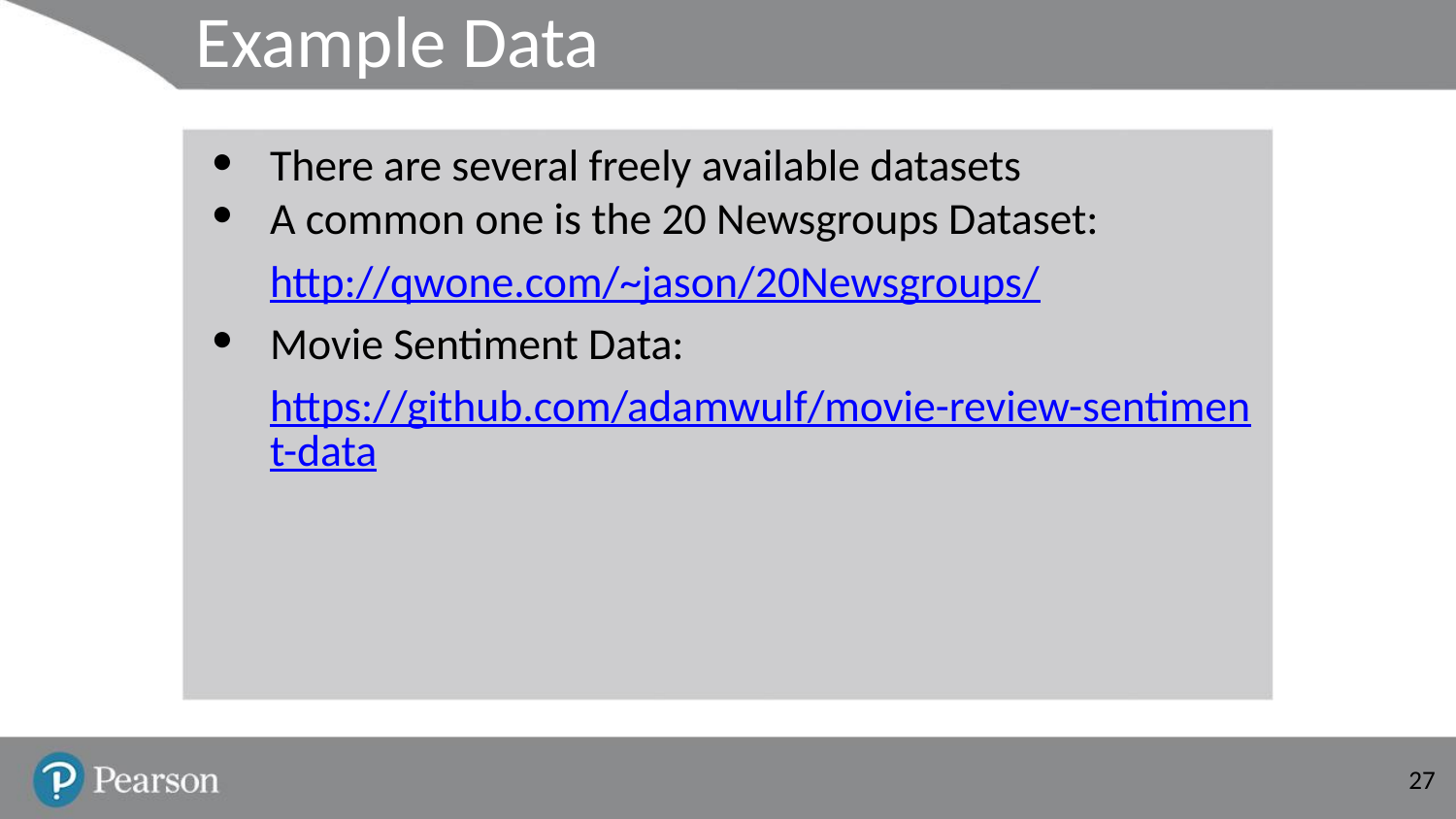

# Example Data
There are several freely available datasets
A common one is the 20 Newsgroups Dataset:
http://qwone.com/~jason/20Newsgroups/
Movie Sentiment Data:
https://github.com/adamwulf/movie-review-sentiment-data
27